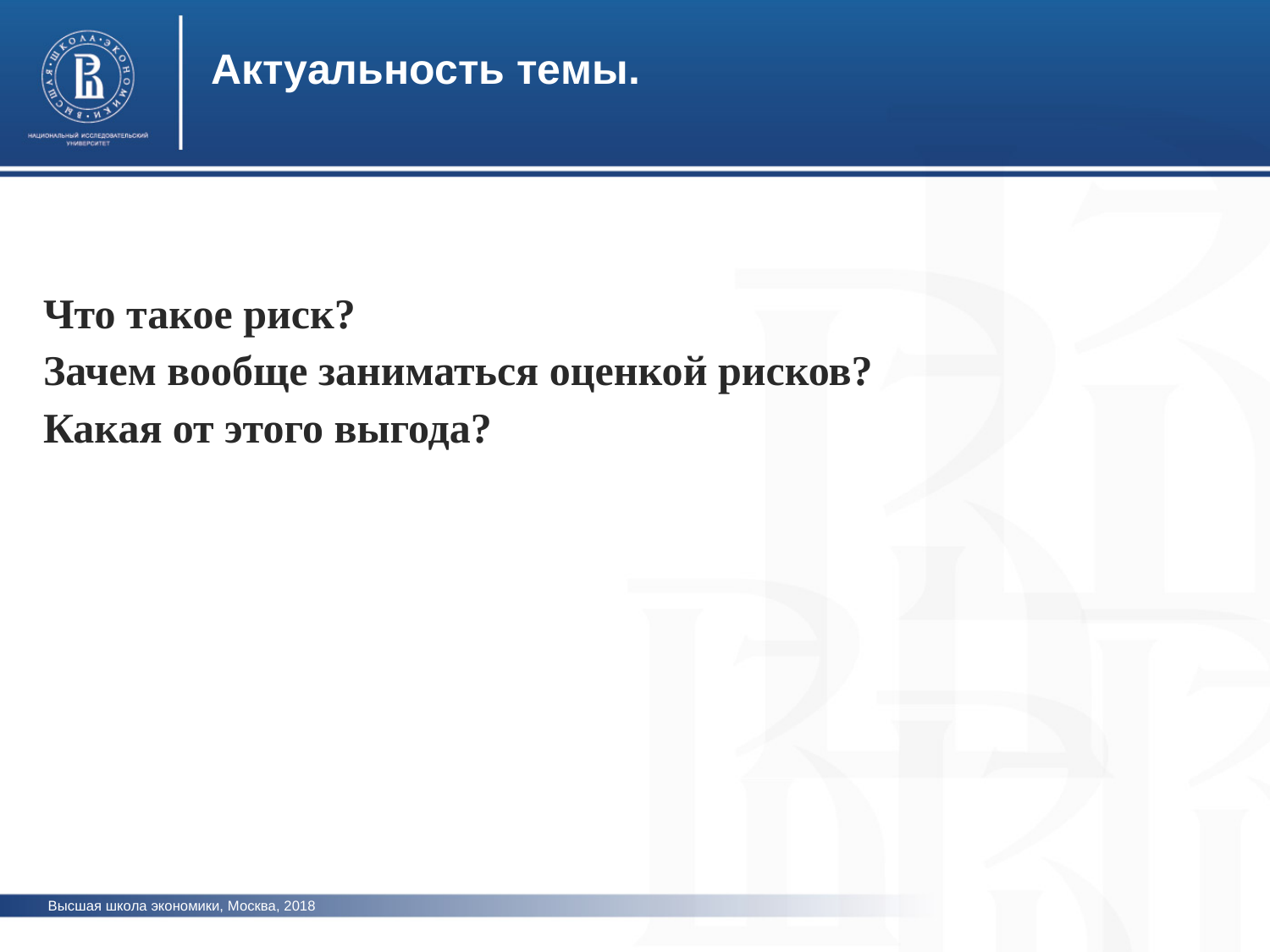

Актуальность темы.

Что такое риск?
Зачем вообще заниматься оценкой рисков?
Какая от этого выгода?
Высшая школа экономики, Москва, 2018